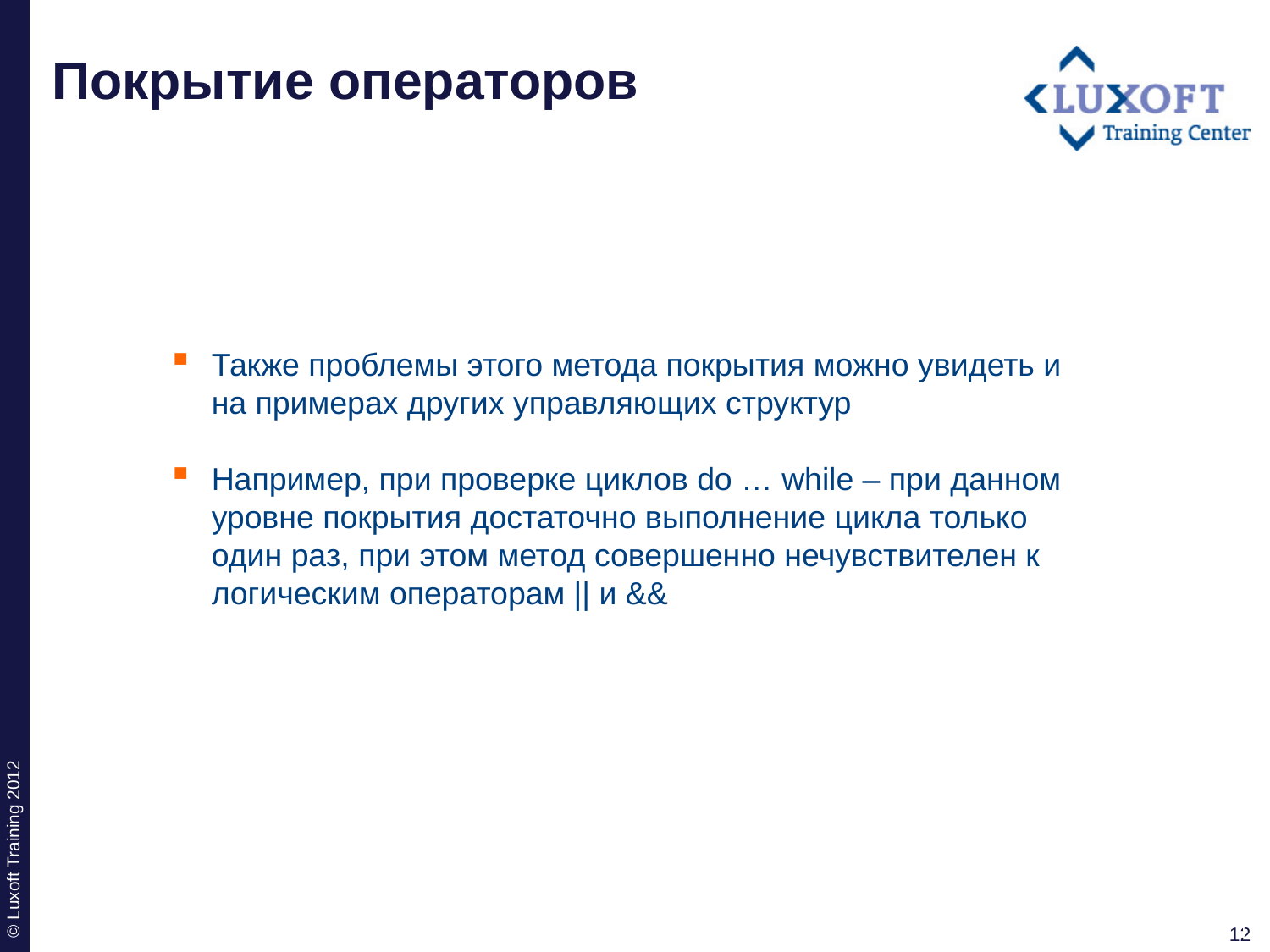

# Покрытие операторов
Также проблемы этого метода покрытия можно увидеть и на примерах других управляющих структур

Например, при проверке циклов do … while – при данном уровне покрытия достаточно выполнение цикла только один раз, при этом метод совершенно нечувствителен к логическим операторам || и &&